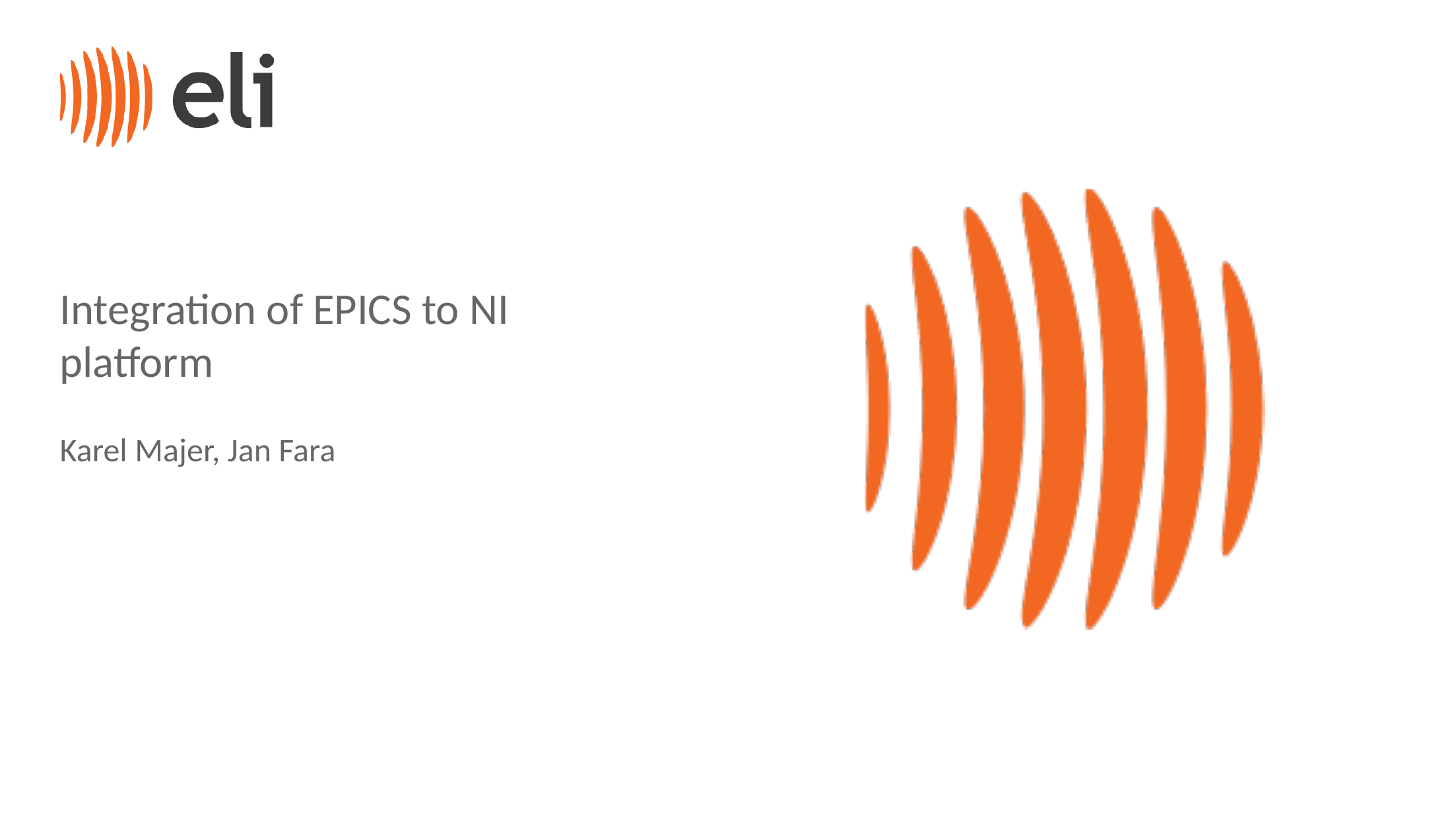

Integration of EPICS to NI platform
Karel Majer, Jan Fara
Date:
31.01.2025